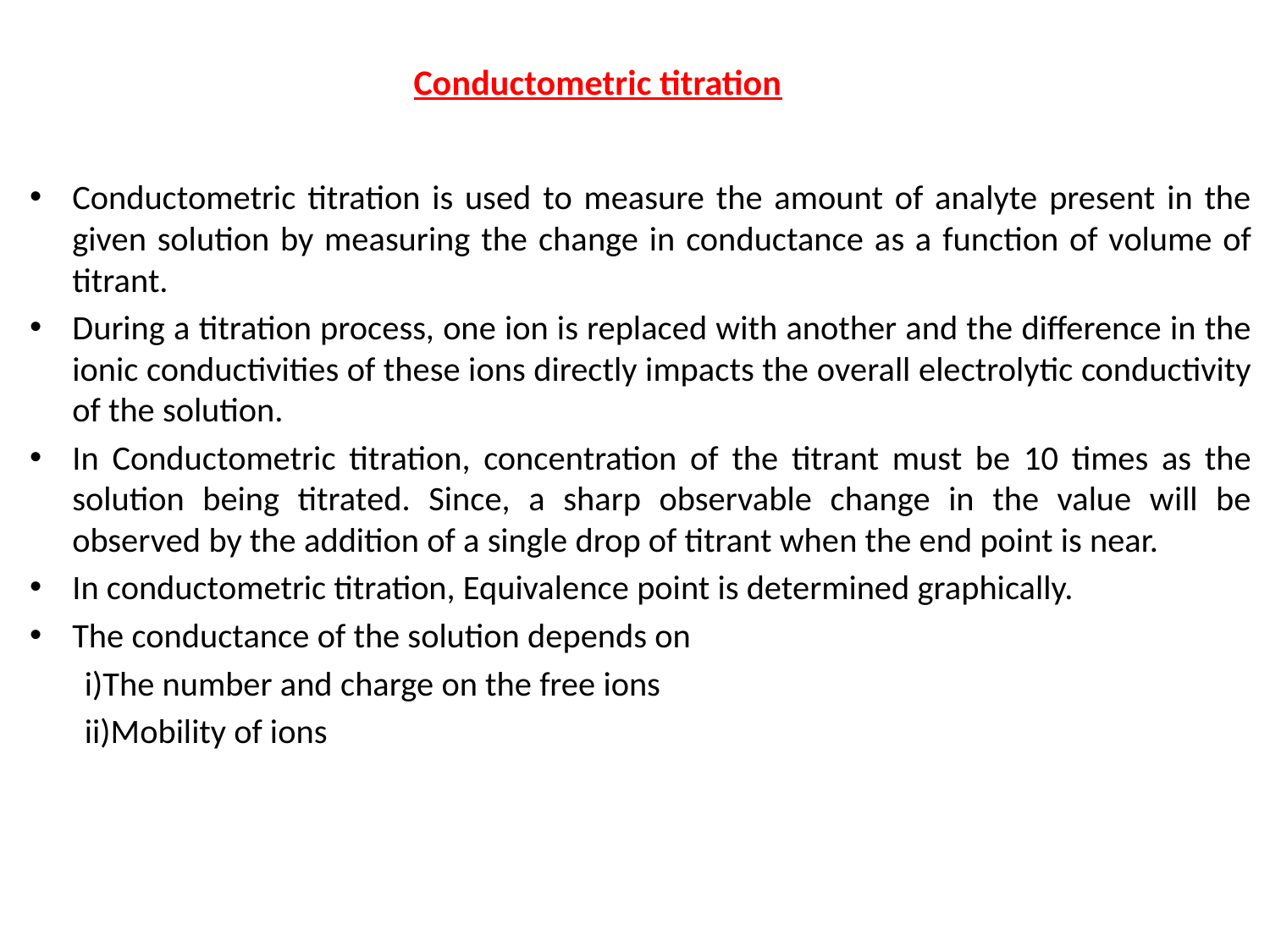

# Conductometric titration
Conductometric titration is used to measure the amount of analyte present in the given solution by measuring the change in conductance as a function of volume of titrant.
During a titration process, one ion is replaced with another and the difference in the ionic conductivities of these ions directly impacts the overall electrolytic conductivity of the solution.
In Conductometric titration, concentration of the titrant must be 10 times as the solution being titrated. Since, a sharp observable change in the value will be observed by the addition of a single drop of titrant when the end point is near.
In conductometric titration, Equivalence point is determined graphically.
The conductance of the solution depends on
       i)The number and charge on the free ions
       ii)Mobility of ions